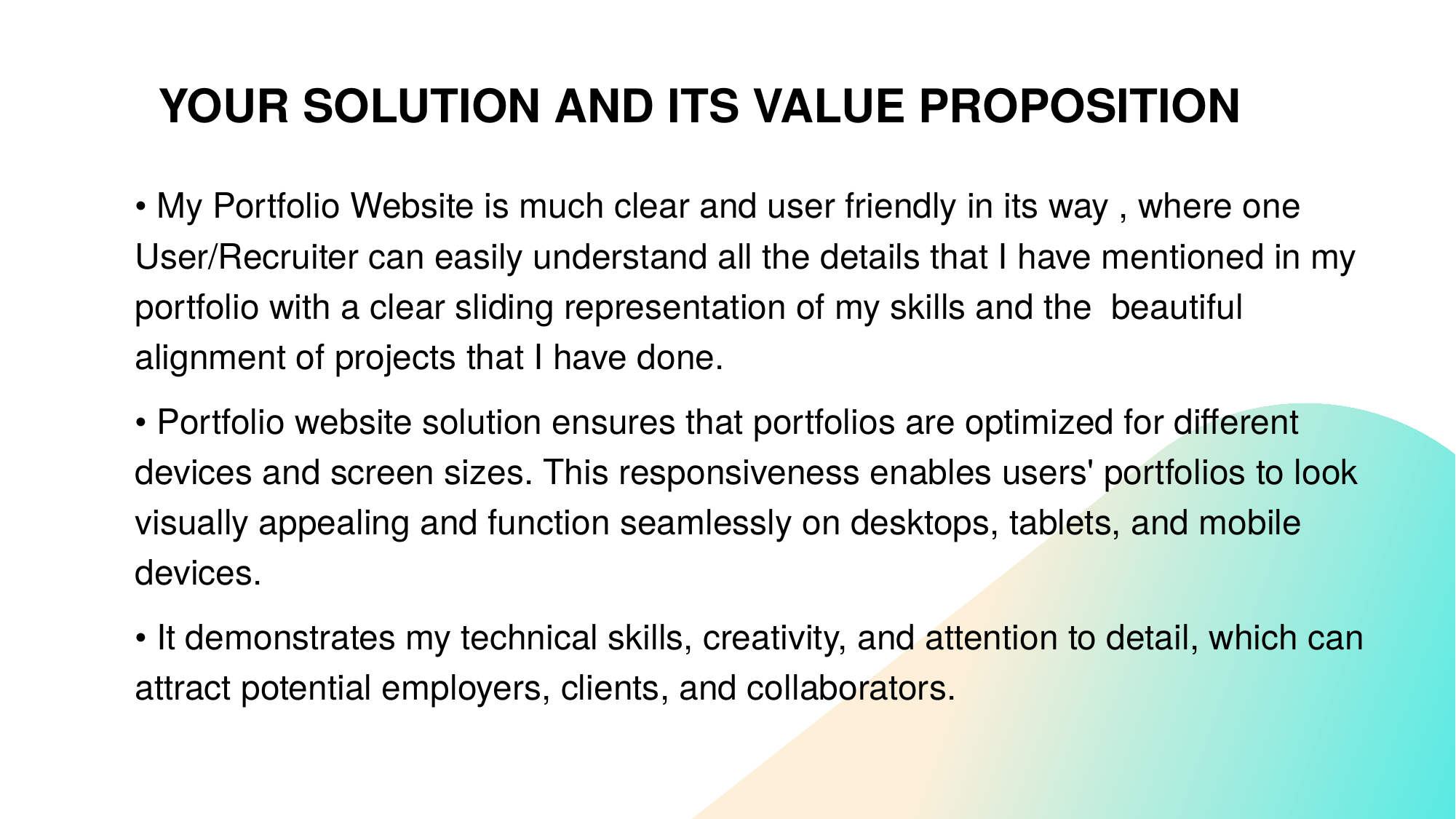

# YOUR SOLUTION AND ITS VALUE PROPOSITION
• My Portfolio Website is much clear and user friendly in its way , where one User/Recruiter can easily understand all the details that I have mentioned in my portfolio with a clear sliding representation of my skills and the  beautiful alignment of projects that I have done.
• Portfolio website solution ensures that portfolios are optimized for different devices and screen sizes. This responsiveness enables users' portfolios to look visually appealing and function seamlessly on desktops, tablets, and mobile devices.
• It demonstrates my technical skills, creativity, and attention to detail, which can attract potential employers, clients, and collaborators.